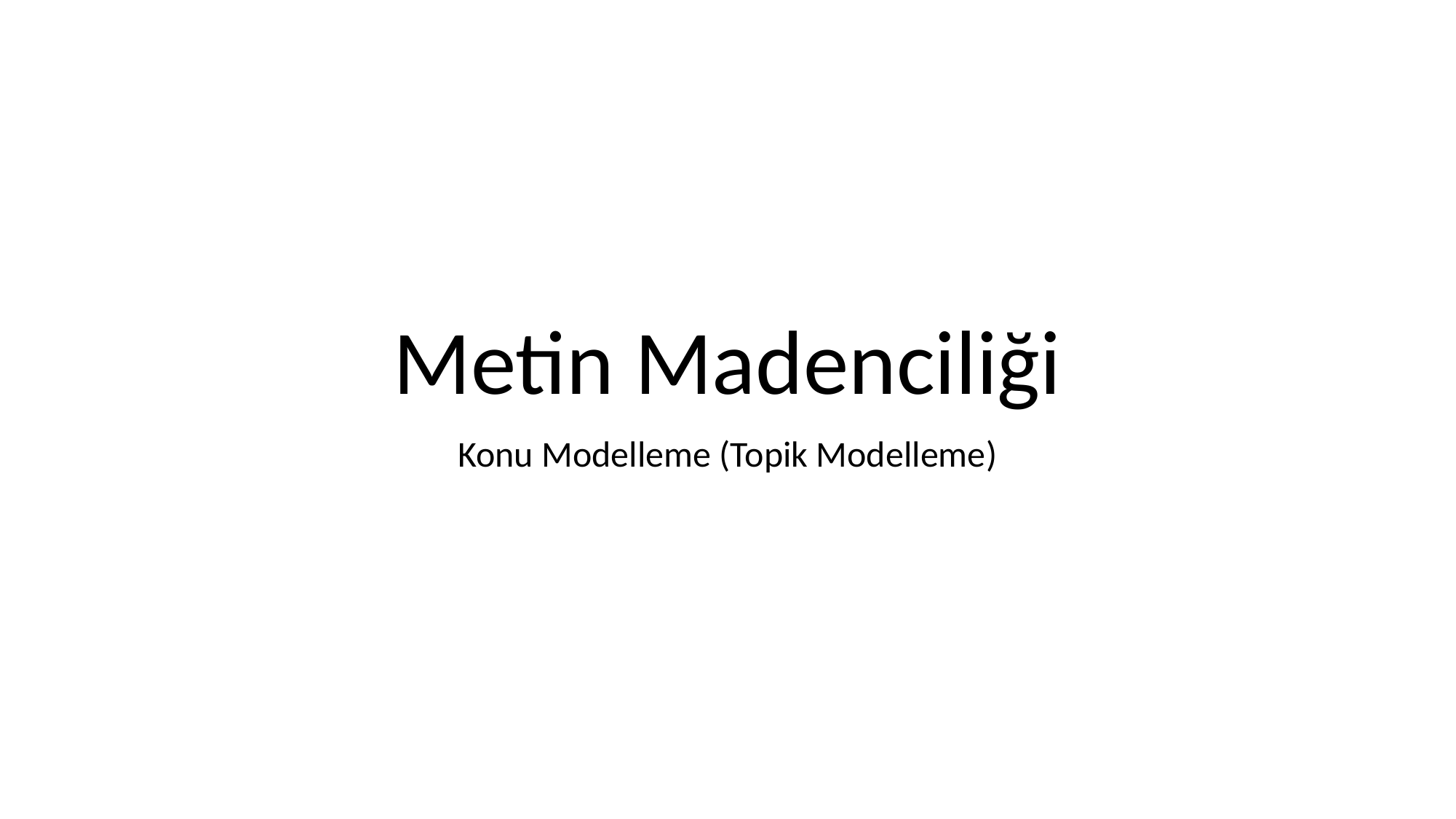

# Metin Madenciliği
Konu Modelleme (Topik Modelleme)